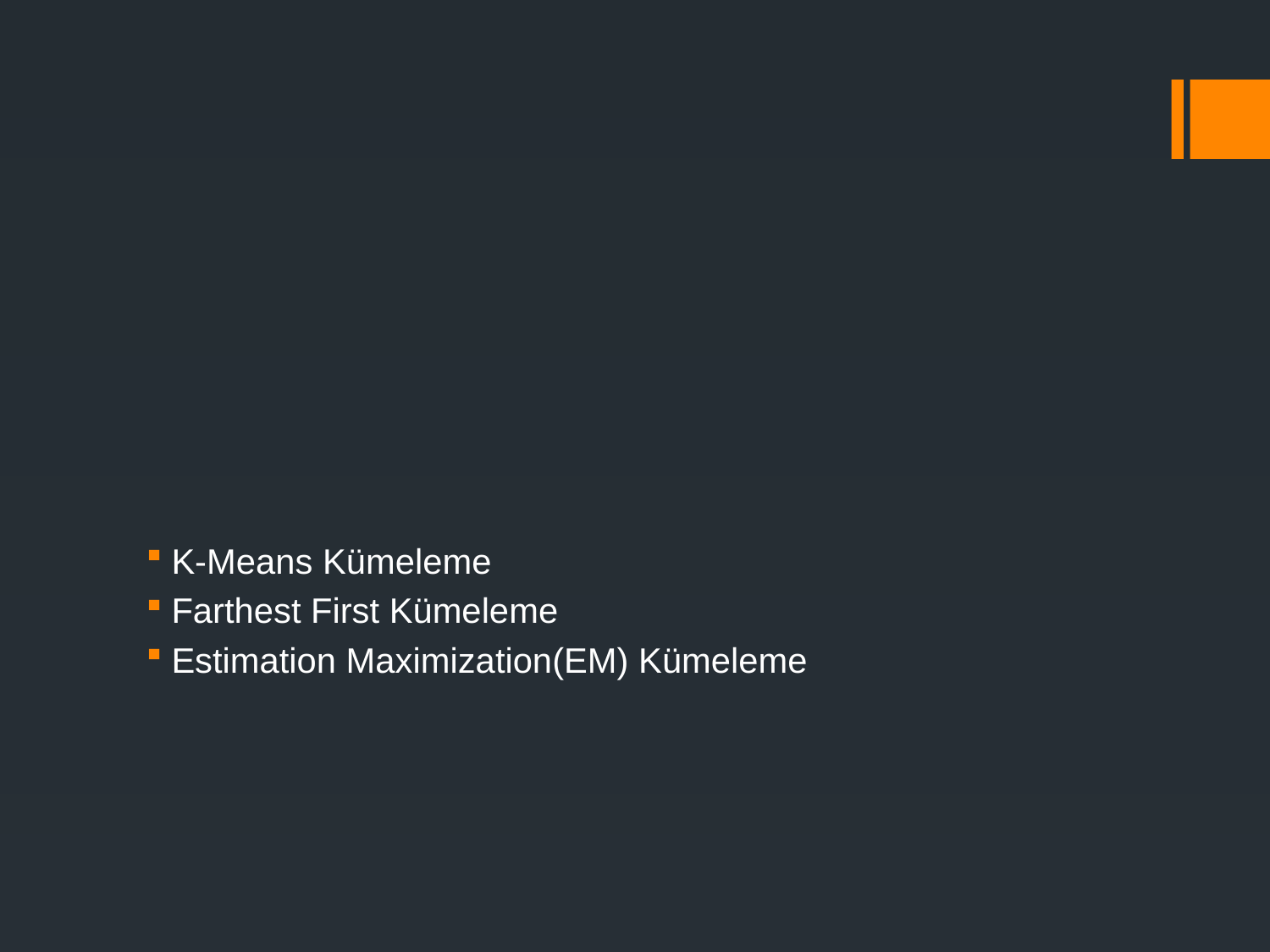

K-Means Kümeleme
Farthest First Kümeleme
Estimation Maximization(EM) Kümeleme